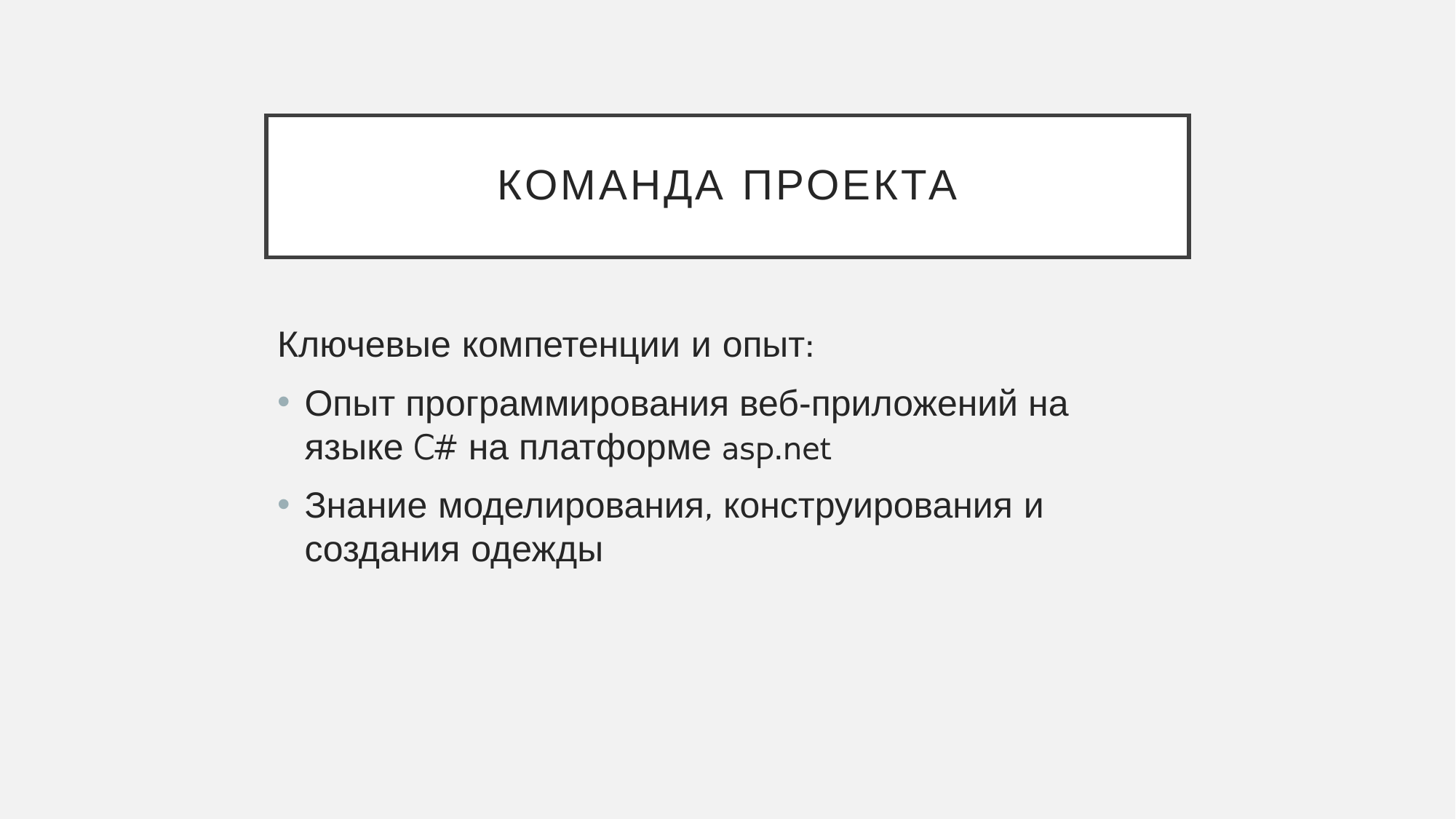

# Команда проекта
Ключевые компетенции и опыт:
Опыт программирования веб-приложений на языке C# на платформе asp.net
Знание моделирования, конструирования и создания одежды